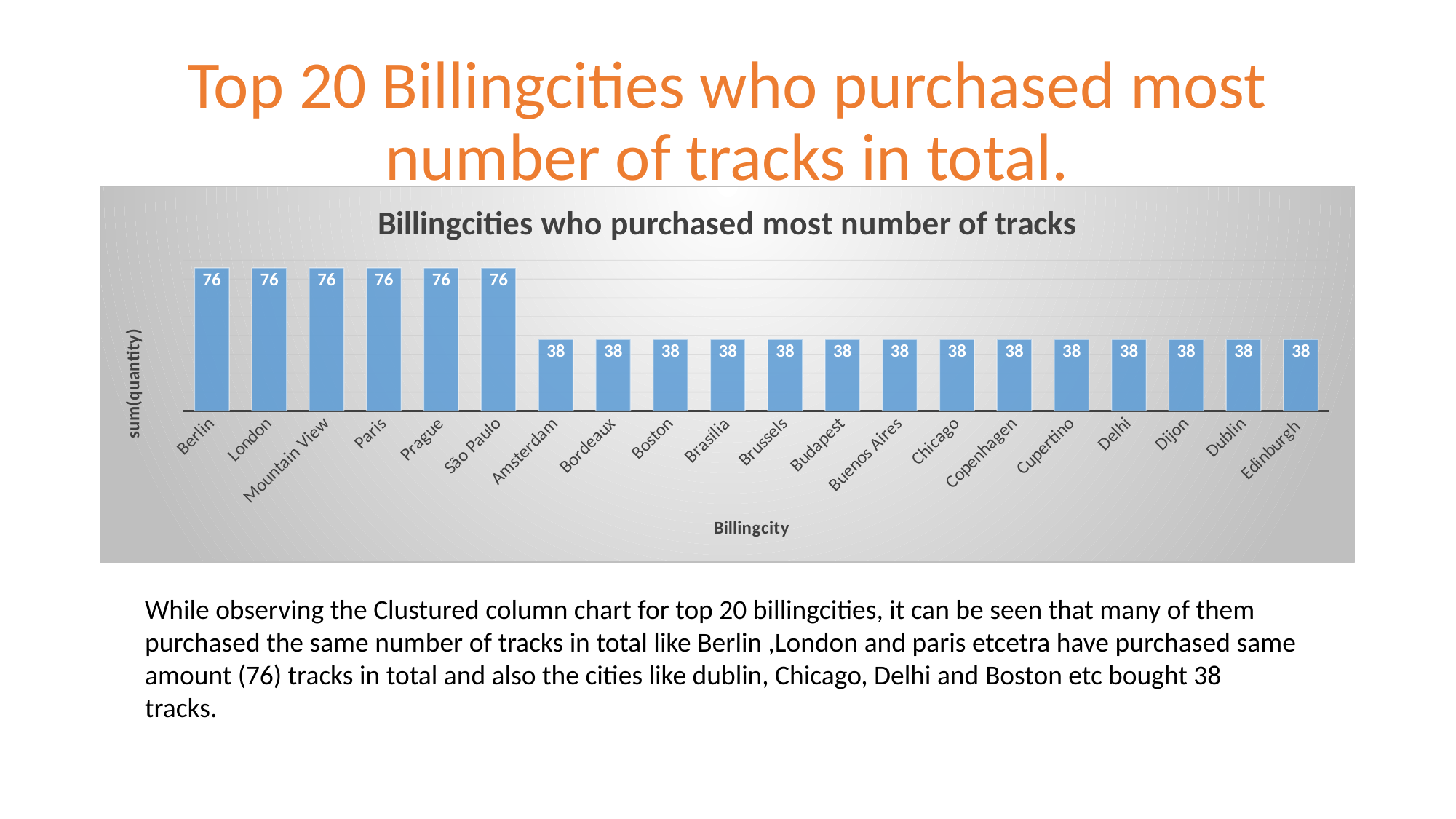

# Top 20 Billingcities who purchased most number of tracks in total.

### Chart: Billingcities who purchased most number of tracks

| Category |  |
|---|---|
| Berlin | 76.0 |
| London | 76.0 |
| Mountain View | 76.0 |
| Paris | 76.0 |
| Prague | 76.0 |
| São Paulo | 76.0 |
| Amsterdam | 38.0 |
| Bordeaux | 38.0 |
| Boston | 38.0 |
| Brasília | 38.0 |
| Brussels | 38.0 |
| Budapest | 38.0 |
| Buenos Aires | 38.0 |
| Chicago | 38.0 |
| Copenhagen | 38.0 |
| Cupertino | 38.0 |
| Delhi | 38.0 |
| Dijon | 38.0 |
| Dublin | 38.0 |
| Edinburgh  | 38.0 |
While observing the Clustured column chart for top 20 billingcities, it can be seen that many of them purchased the same number of tracks in total like Berlin ,London and paris etcetra have purchased same amount (76) tracks in total and also the cities like dublin, Chicago, Delhi and Boston etc bought 38 tracks.